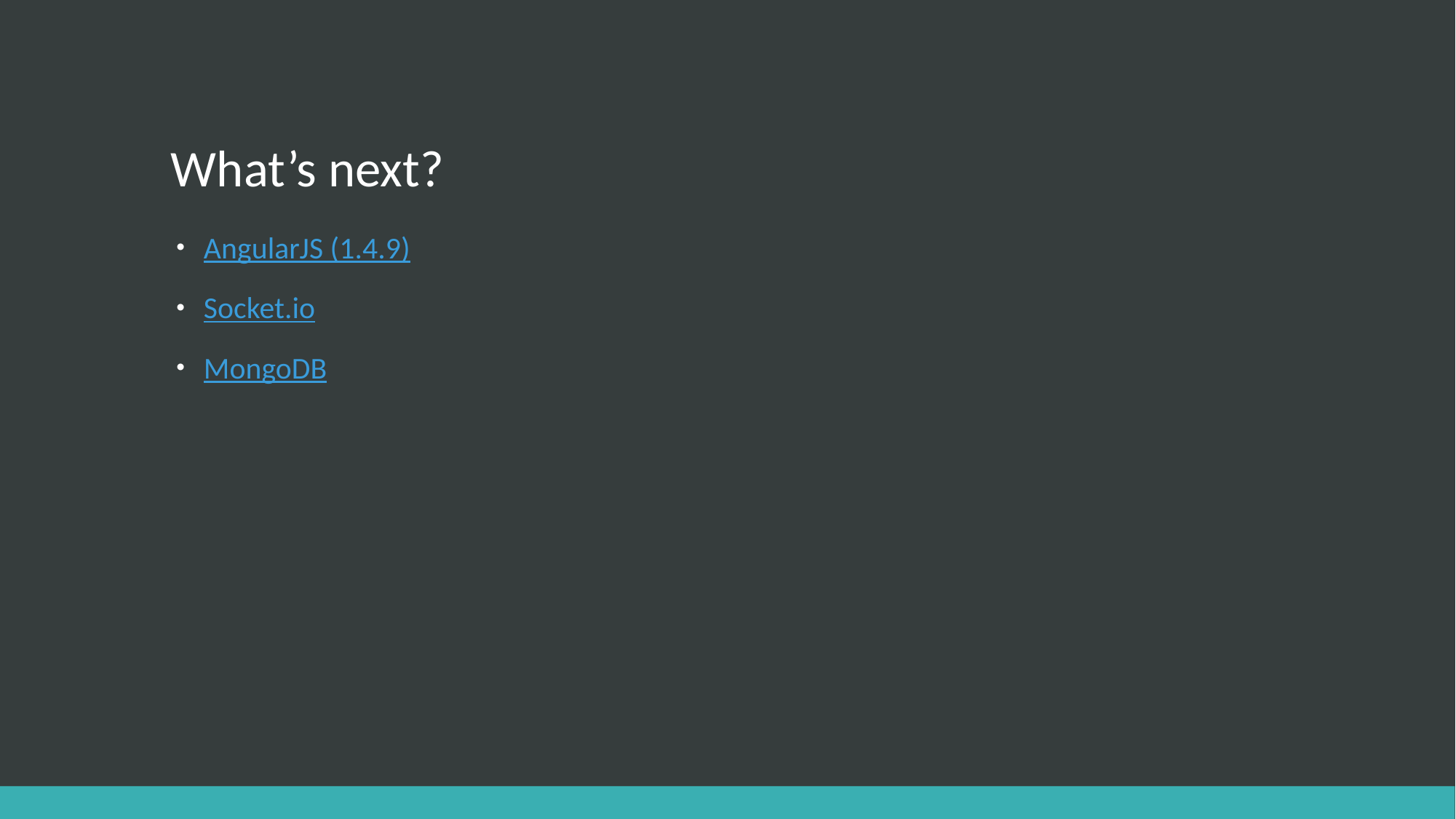

# What’s next?
AngularJS (1.4.9)
Socket.io
MongoDB